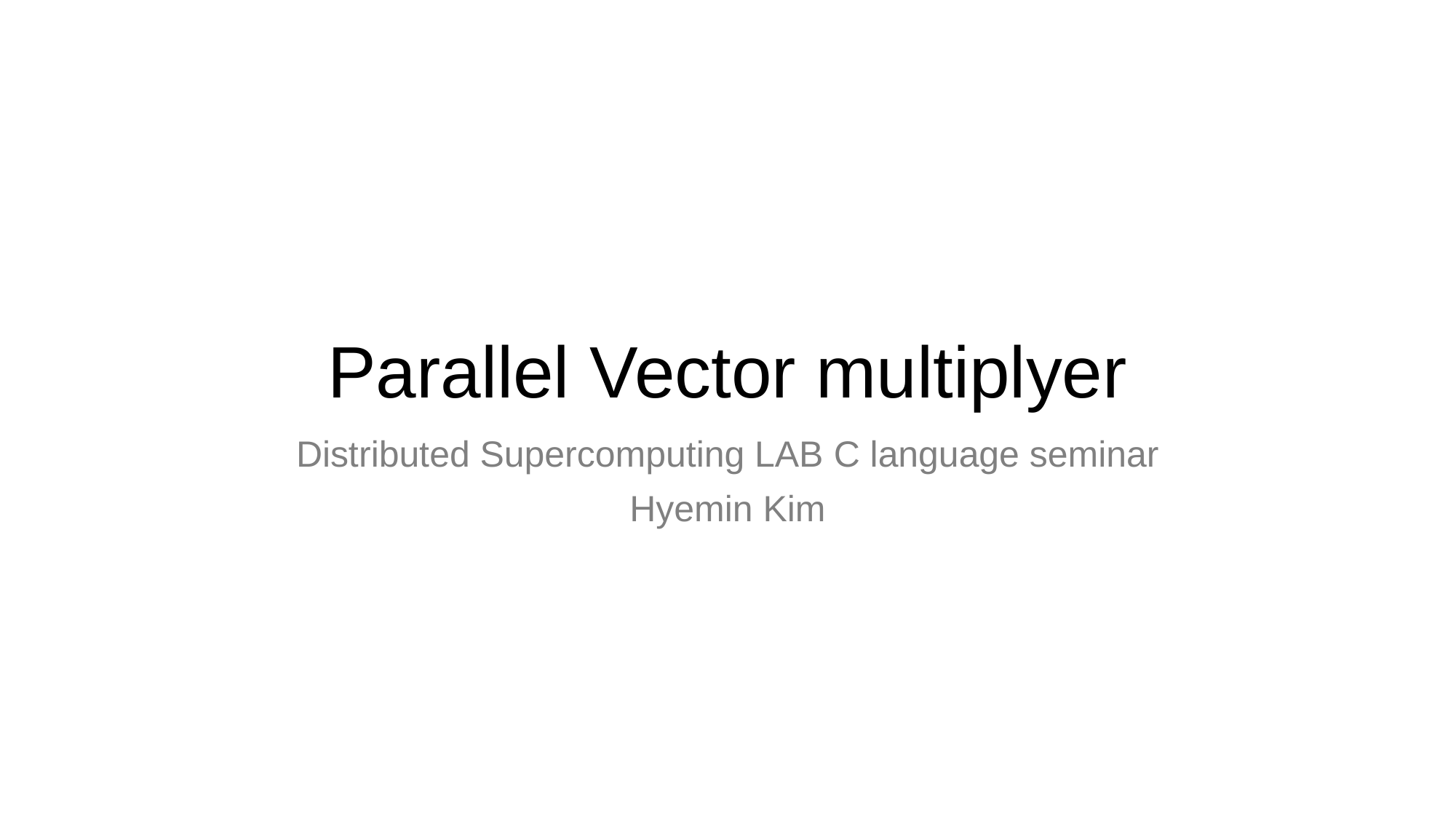

# Parallel Vector multiplyer
Distributed Supercomputing LAB C language seminar
Hyemin Kim